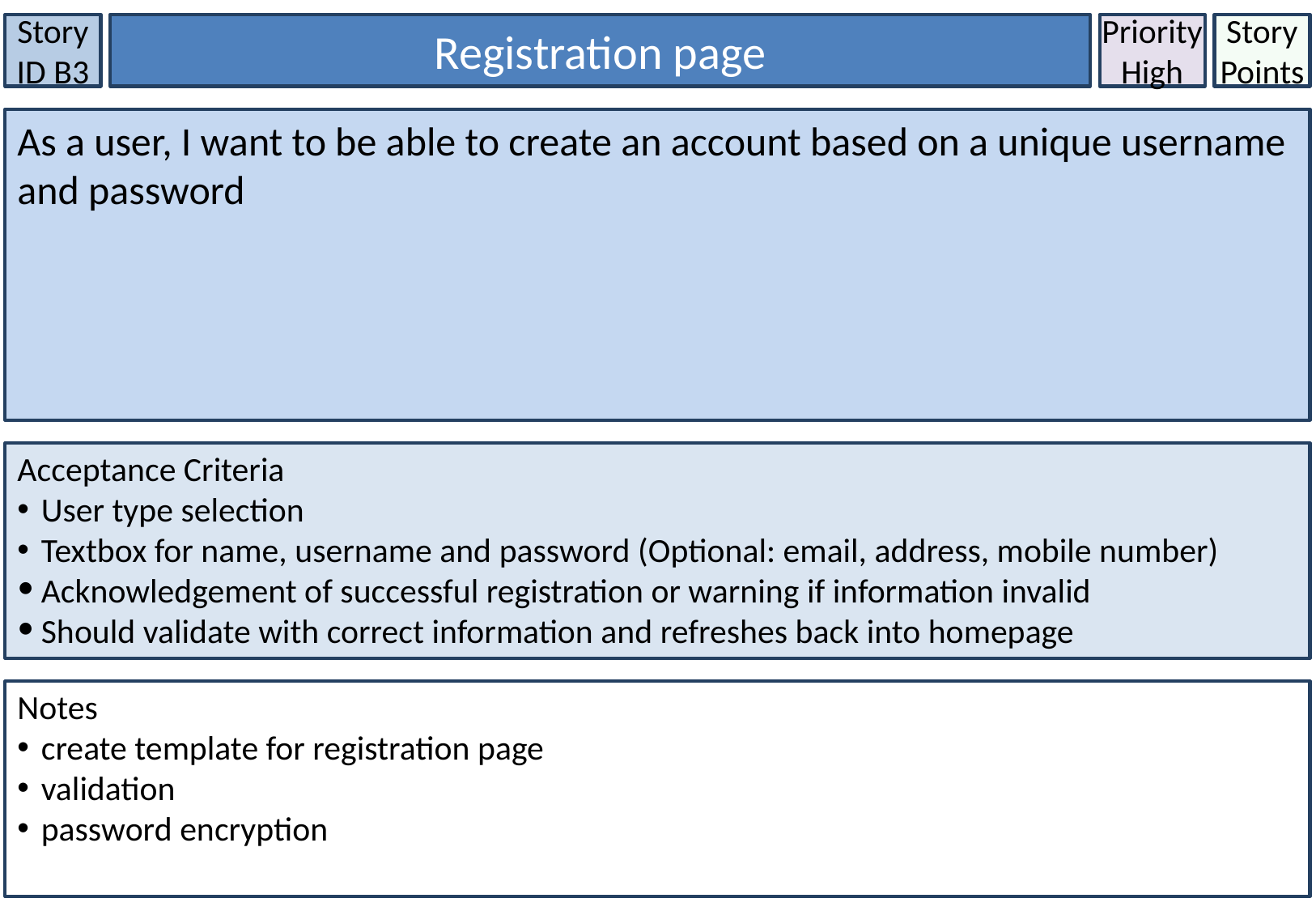

Story ID B3
Registration page
Priority
High
Story Points
As a user, I want to be able to create an account based on a unique username and password
Acceptance Criteria
User type selection
Textbox for name, username and password (Optional: email, address, mobile number)
Acknowledgement of successful registration or warning if information invalid
Should validate with correct information and refreshes back into homepage
Notes
create template for registration page
validation
password encryption